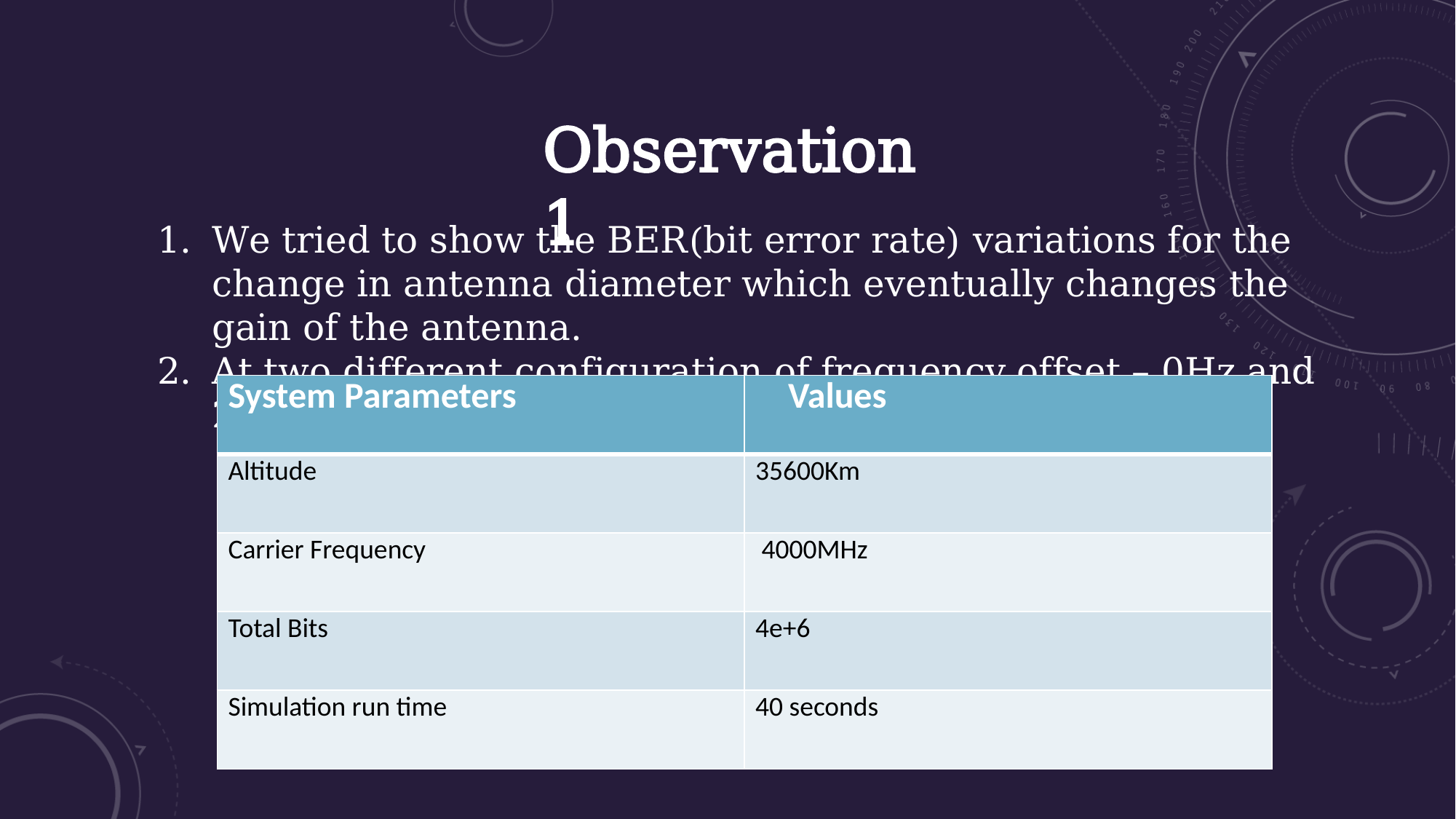

Observation 1
We tried to show the BER(bit error rate) variations for the change in antenna diameter which eventually changes the gain of the antenna.
At two different configuration of frequency offset – 0Hz and 2Hz
| System Parameters | Values |
| --- | --- |
| Altitude | 35600Km |
| Carrier Frequency | 4000MHz |
| Total Bits | 4e+6 |
| Simulation run time | 40 seconds |